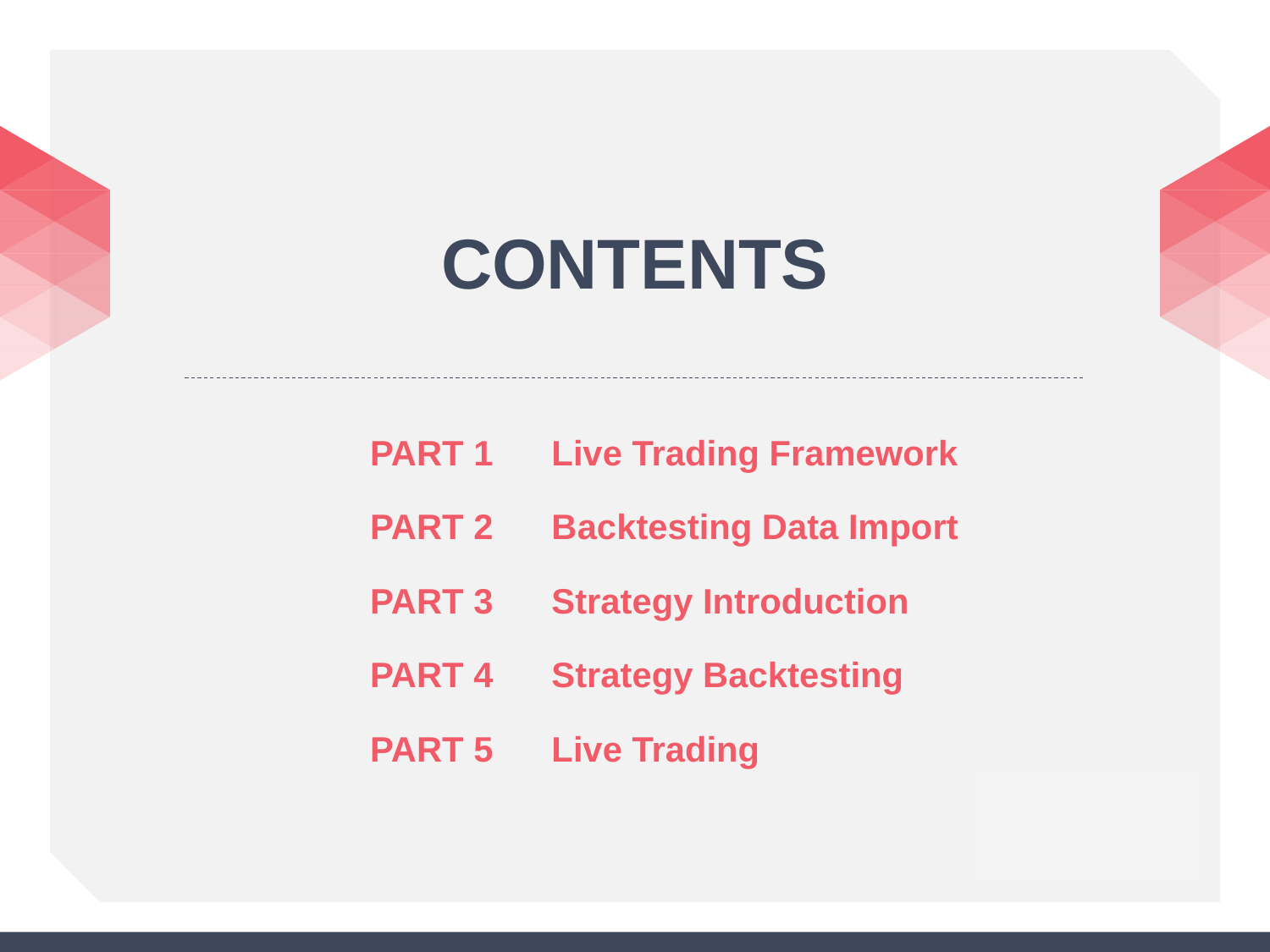

# CONTENTS
                   PART 1      Live Trading Framework
                   PART 2      Backtesting Data Import
                   PART 3      Strategy Introduction
                   PART 4      Strategy Backtesting
                   PART 5      Live Trading